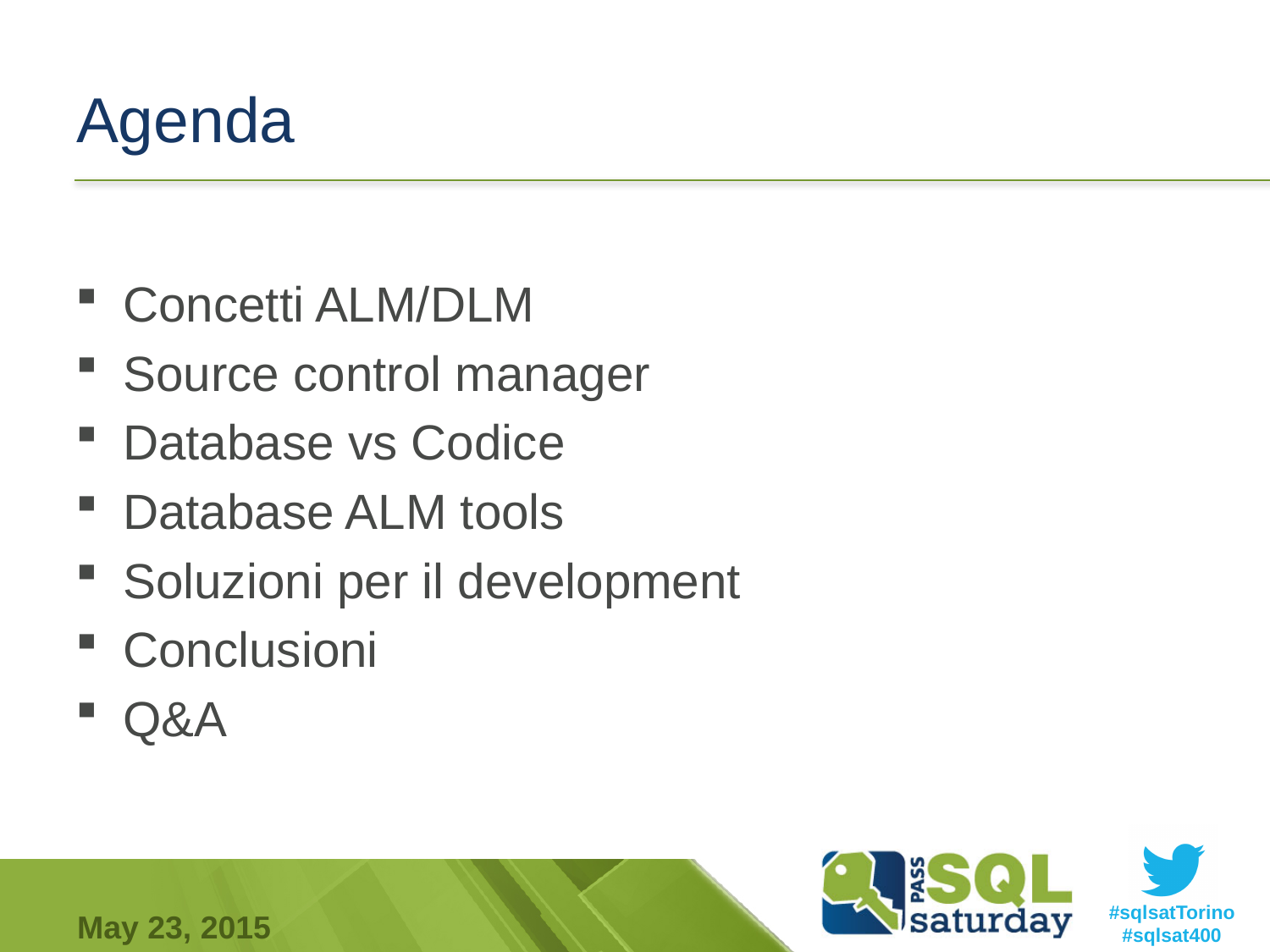

# Agenda

Concetti ALM/DLM
Source control manager
Database vs Codice
Database ALM tools
Soluzioni per il development
Conclusioni
Q&A